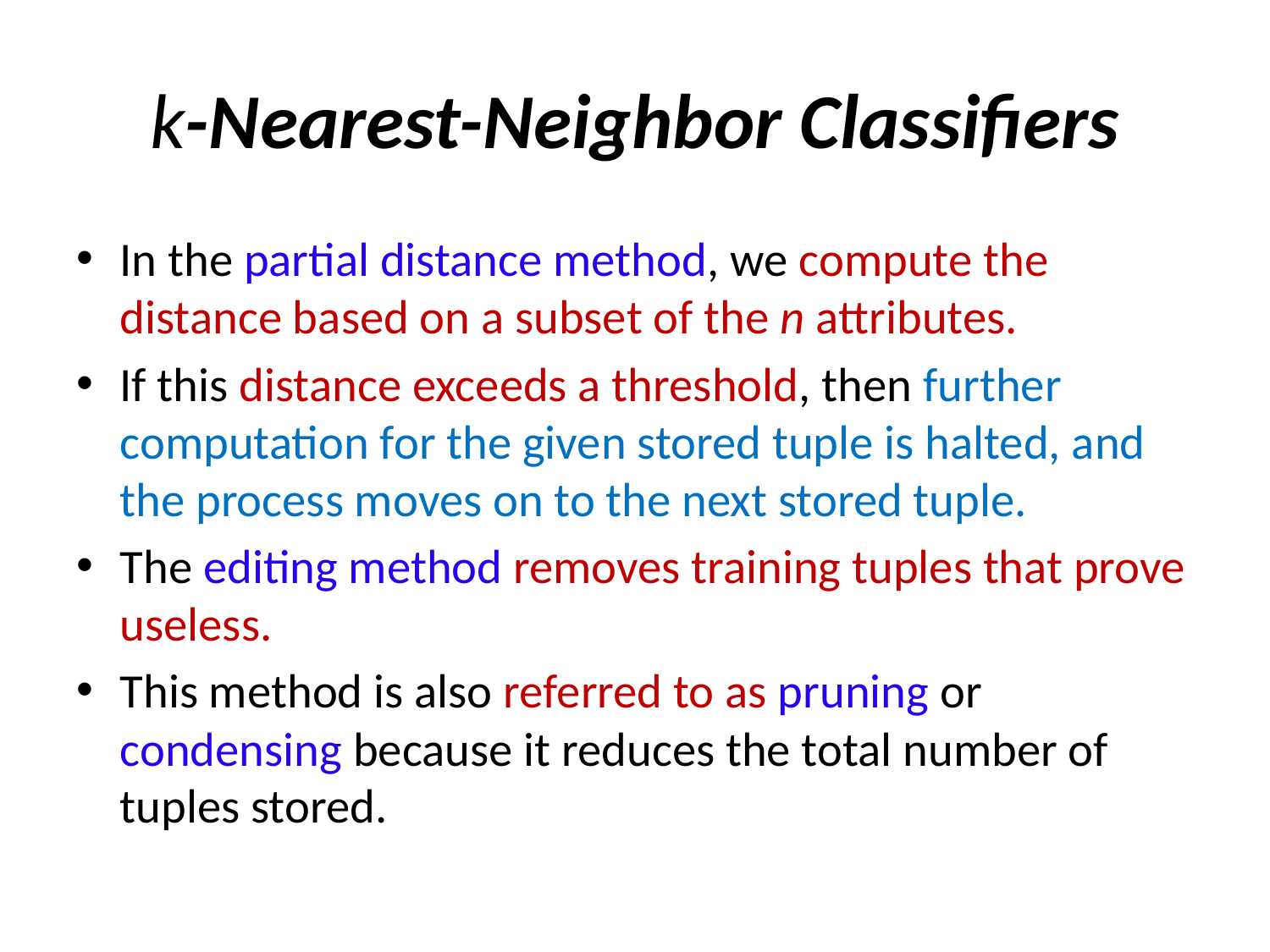

# k-Nearest-Neighbor Classifiers
In the partial distance method, we compute the distance based on a subset of the n attributes.
If this distance exceeds a threshold, then further computation for the given stored tuple is halted, and the process moves on to the next stored tuple.
The editing method removes training tuples that prove useless.
This method is also referred to as pruning or condensing because it reduces the total number of tuples stored.